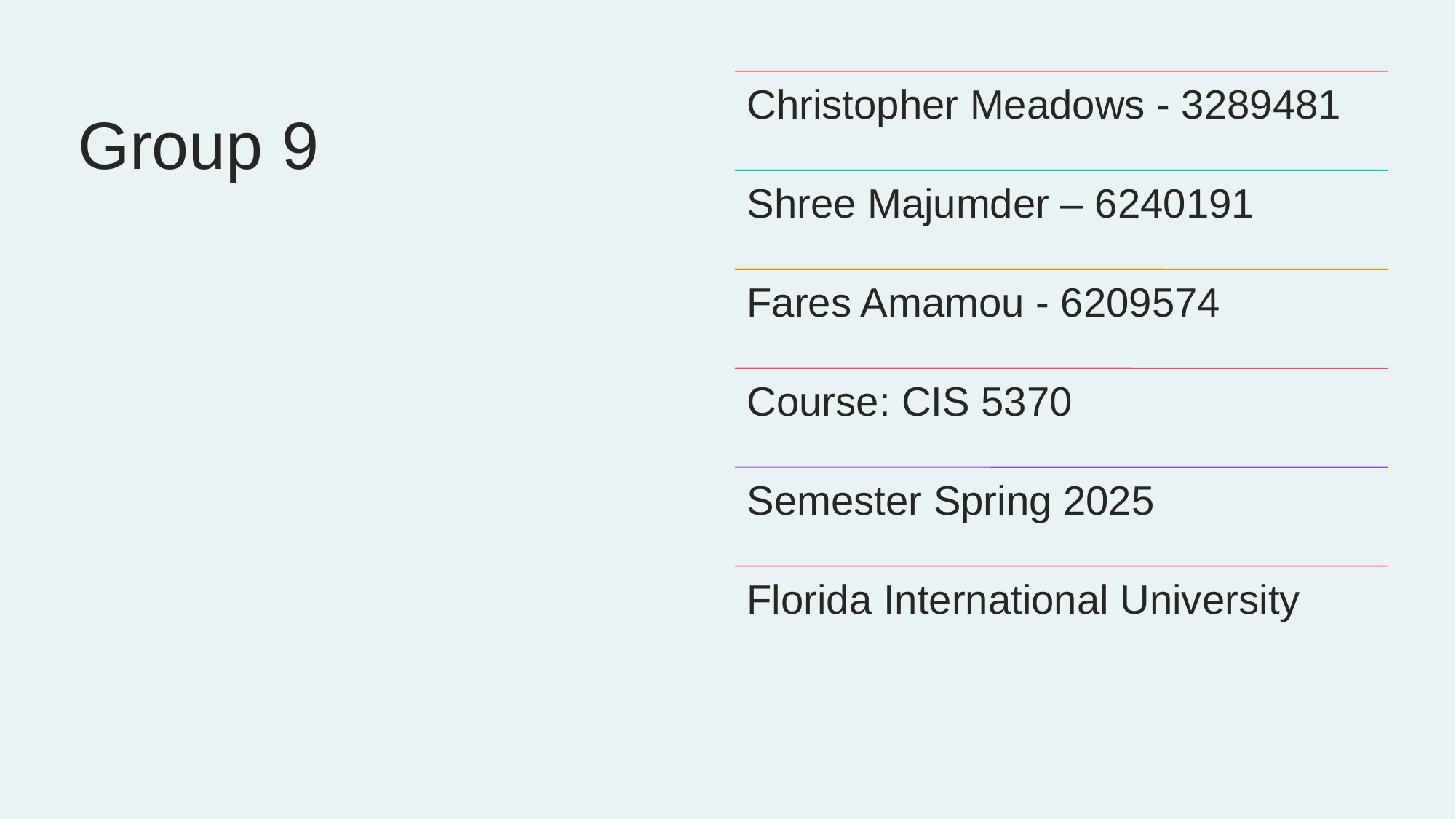

Christopher Meadows - 3289481
Shree Majumder – 6240191
Fares Amamou - 6209574
Course: CIS 5370
Semester Spring 2025
Florida International University
# Group 9